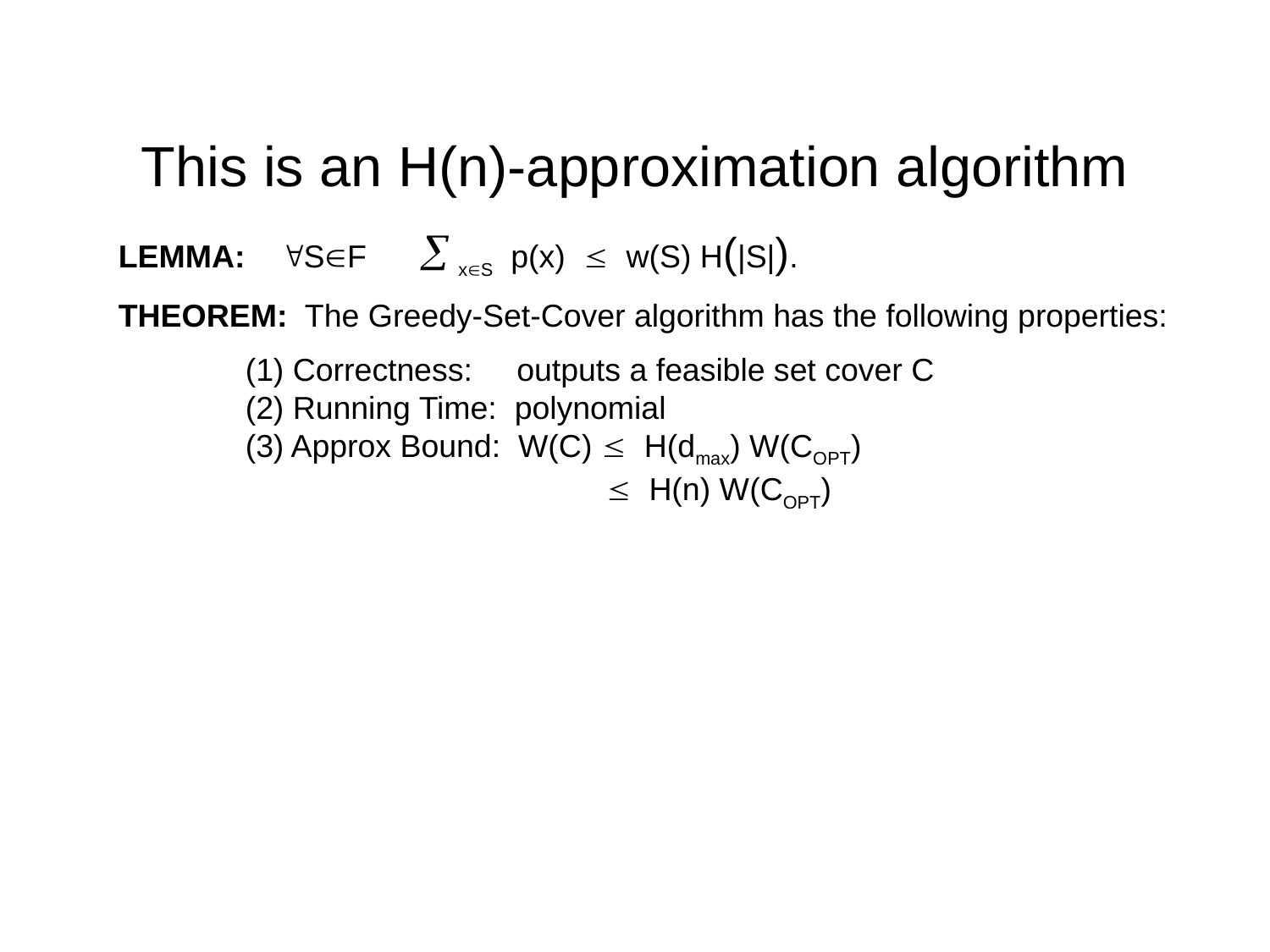

# This is an H(n)-approximation algorithm
LEMMA:    ∀S∈F      ∑ x∈S  p(x)  ≤  w(S) H(|S|).
THEOREM:  The Greedy-Set-Cover algorithm has the following properties:
	(1) Correctness:     outputs a feasible set cover C
	(2) Running Time:  polynomial
	(3) Approx Bound:  W(C) ≤  H(dmax) W(COPT)
			            ≤  H(n) W(COPT)